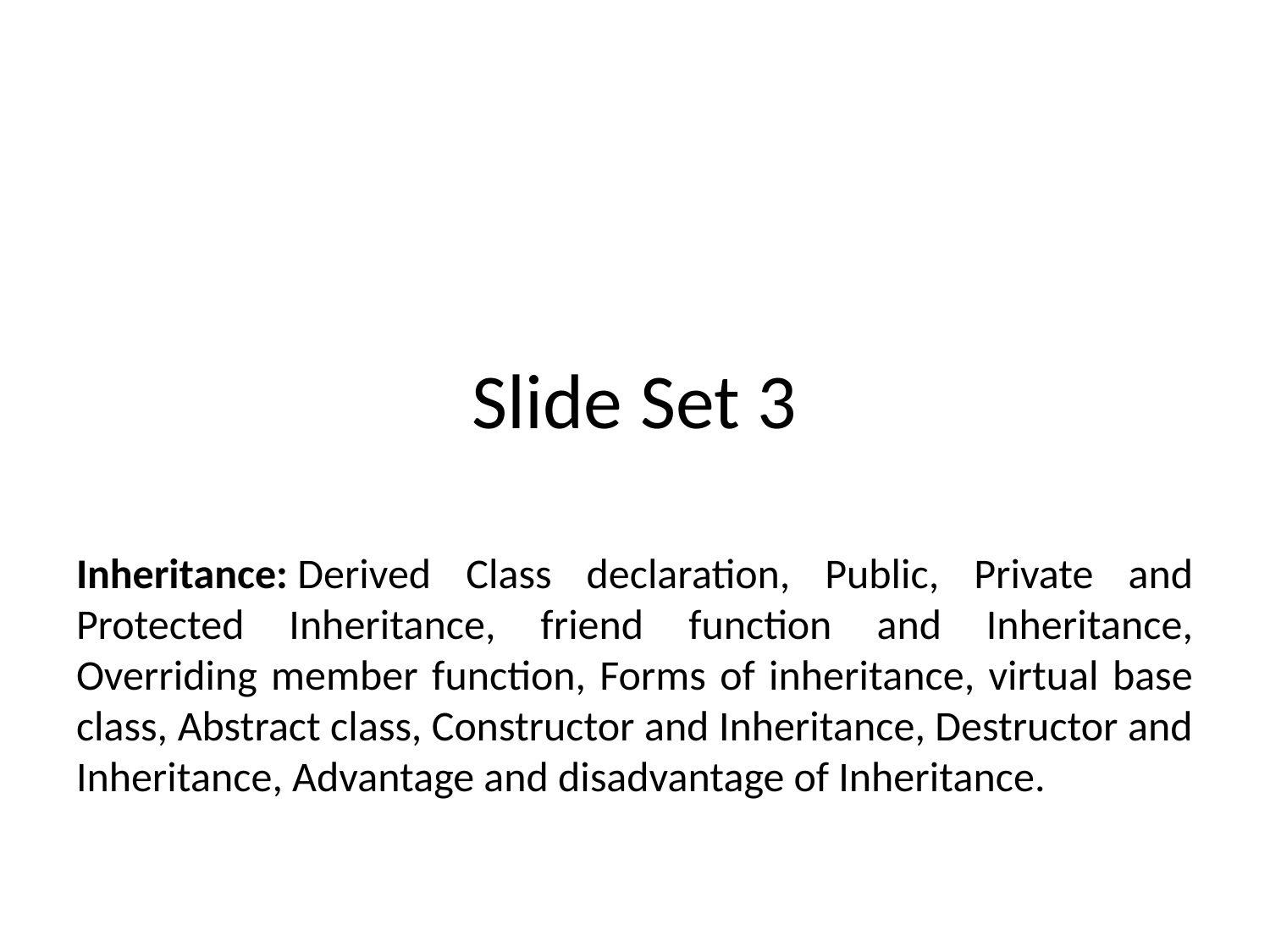

# Slide Set 3
Inheritance: Derived Class declaration, Public, Private and Protected Inheritance, friend function and Inheritance, Overriding member function, Forms of inheritance, virtual base class, Abstract class, Constructor and Inheritance, Destructor and Inheritance, Advantage and disadvantage of Inheritance.